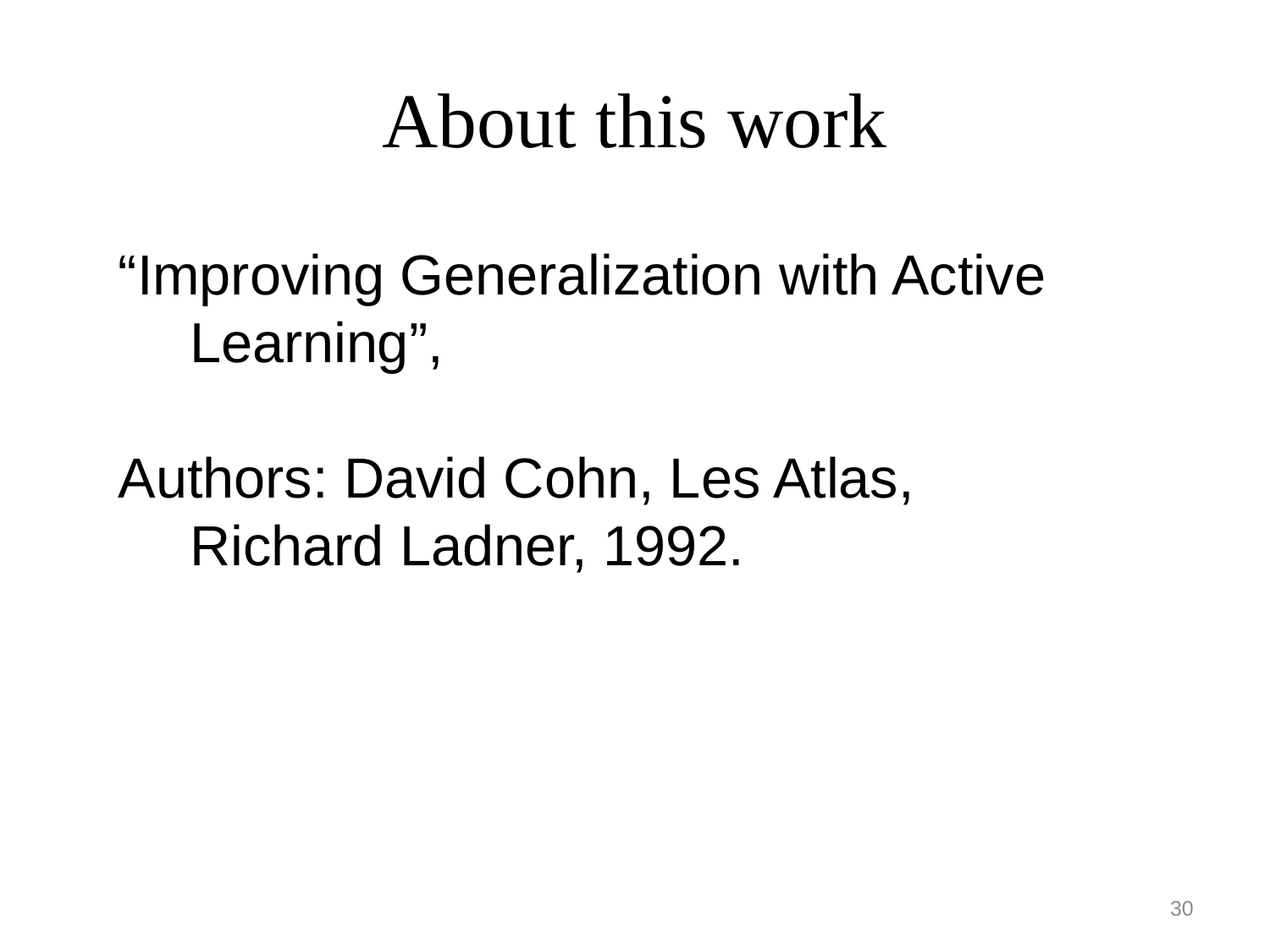

# About this work
“Improving Generalization with Active Learning”,

Authors: David Cohn, Les Atlas, Richard Ladner, 1992.

30